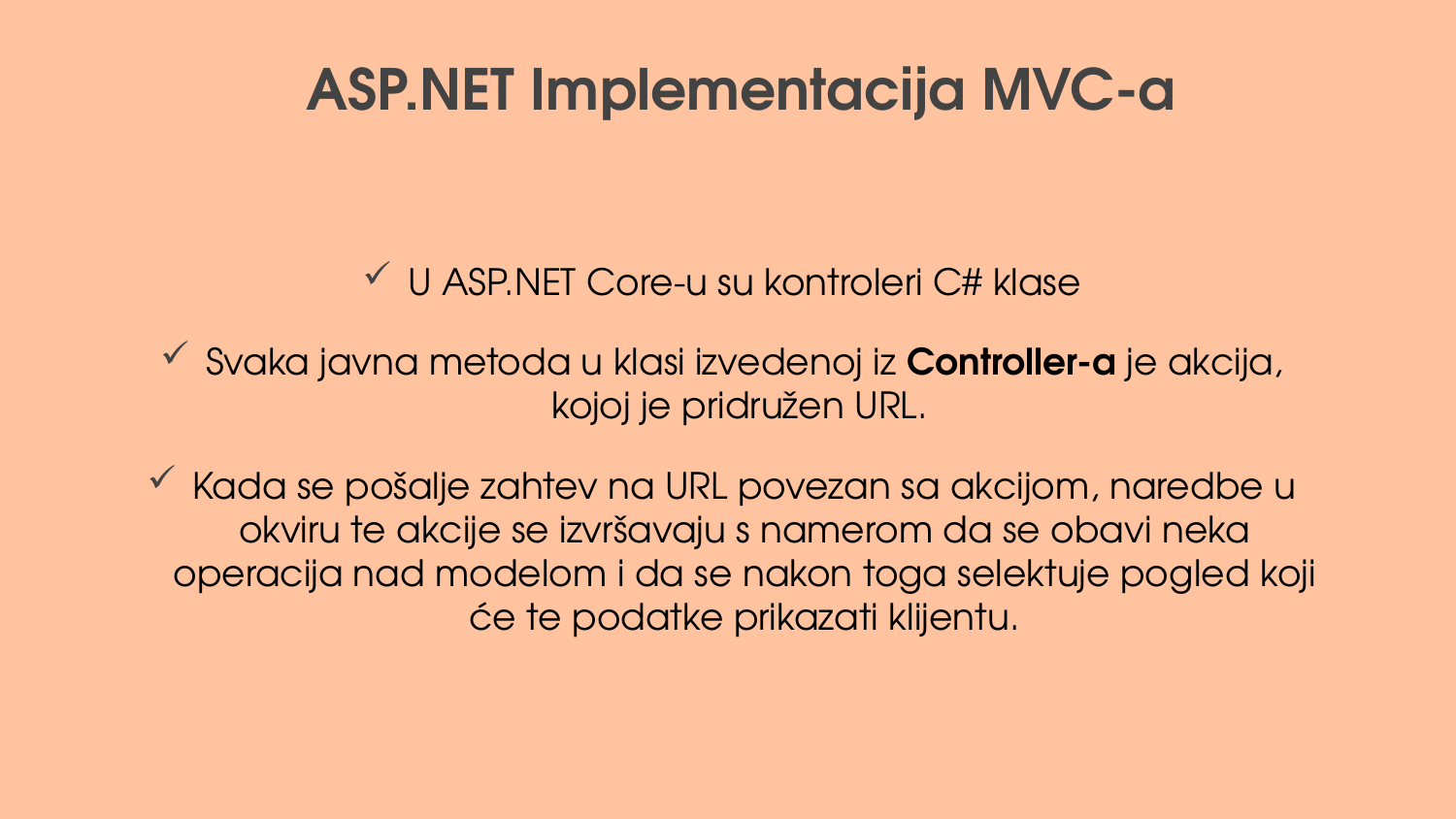

# ASP.NET Implementacija MVC-a
U ASP.NET Core-u su kontroleri C# klase
Svaka javna metoda u klasi izvedenoj iz Controller-a je akcija, kojoj je pridružen URL.
Kada se pošalje zahtev na URL povezan sa akcijom, naredbe u okviru te akcije se izvršavaju s namerom da se obavi neka operacija nad modelom i da se nakon toga selektuje pogled koji će te podatke prikazati klijentu.